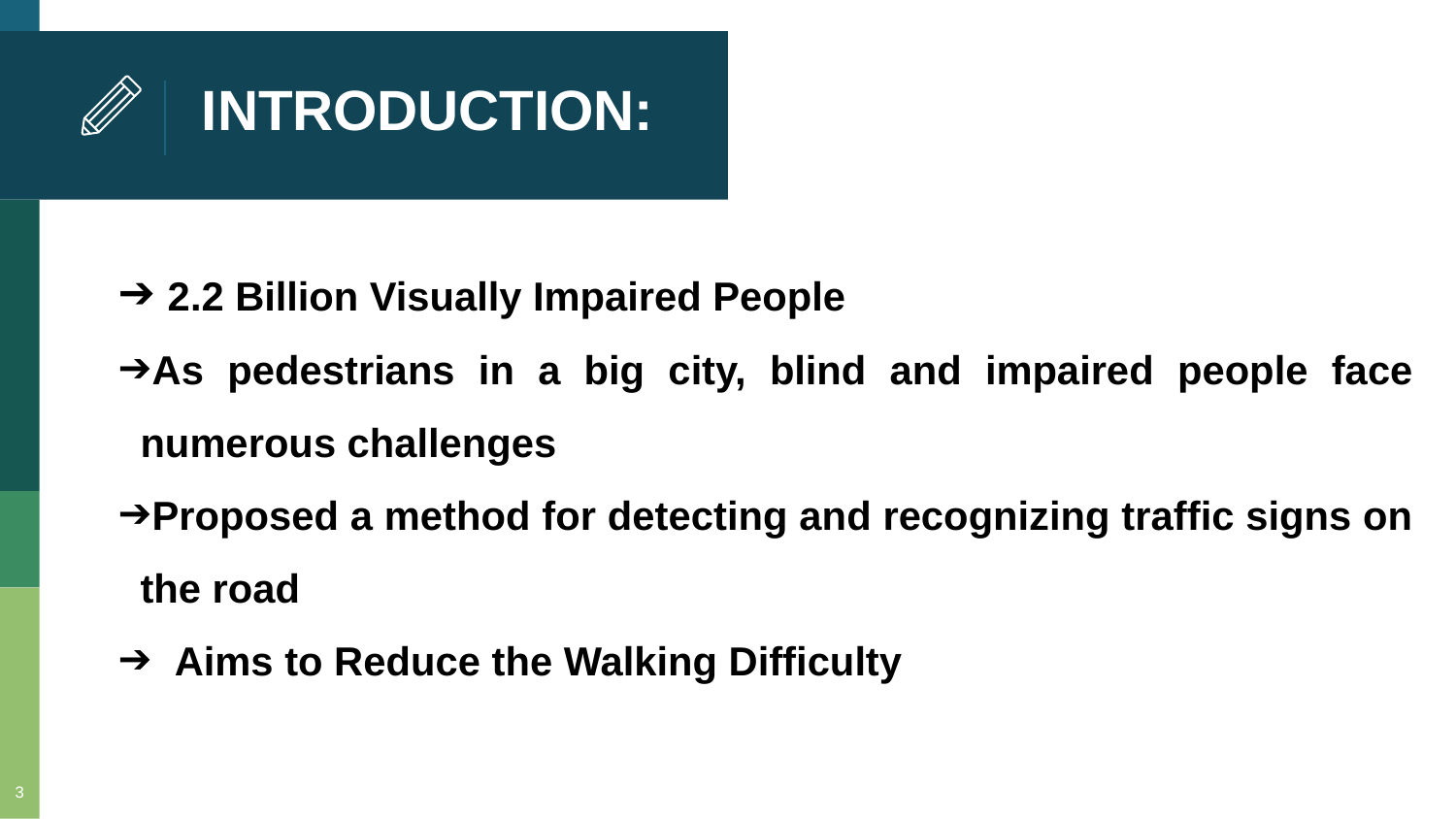

# INTRODUCTION:

 2.2 Billion Visually Impaired People
As pedestrians in a big city, blind and impaired people face numerous challenges
Proposed a method for detecting and recognizing traffic signs on the road
  Aims to Reduce the Walking Difficulty
3